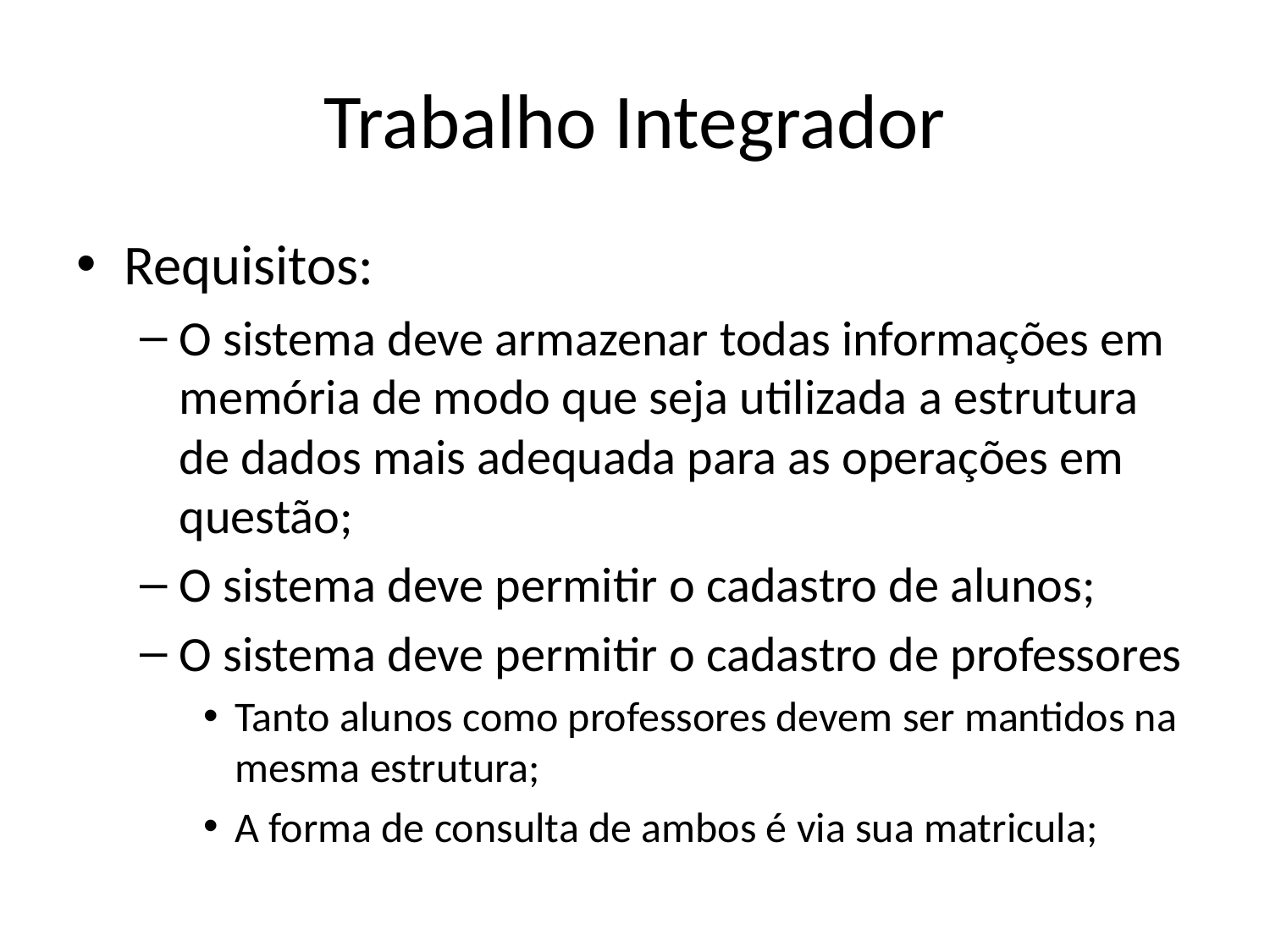

# Trabalho Integrador
Requisitos:
O sistema deve armazenar todas informações em memória de modo que seja utilizada a estrutura de dados mais adequada para as operações em questão;
O sistema deve permitir o cadastro de alunos;
O sistema deve permitir o cadastro de professores
Tanto alunos como professores devem ser mantidos na mesma estrutura;
A forma de consulta de ambos é via sua matricula;